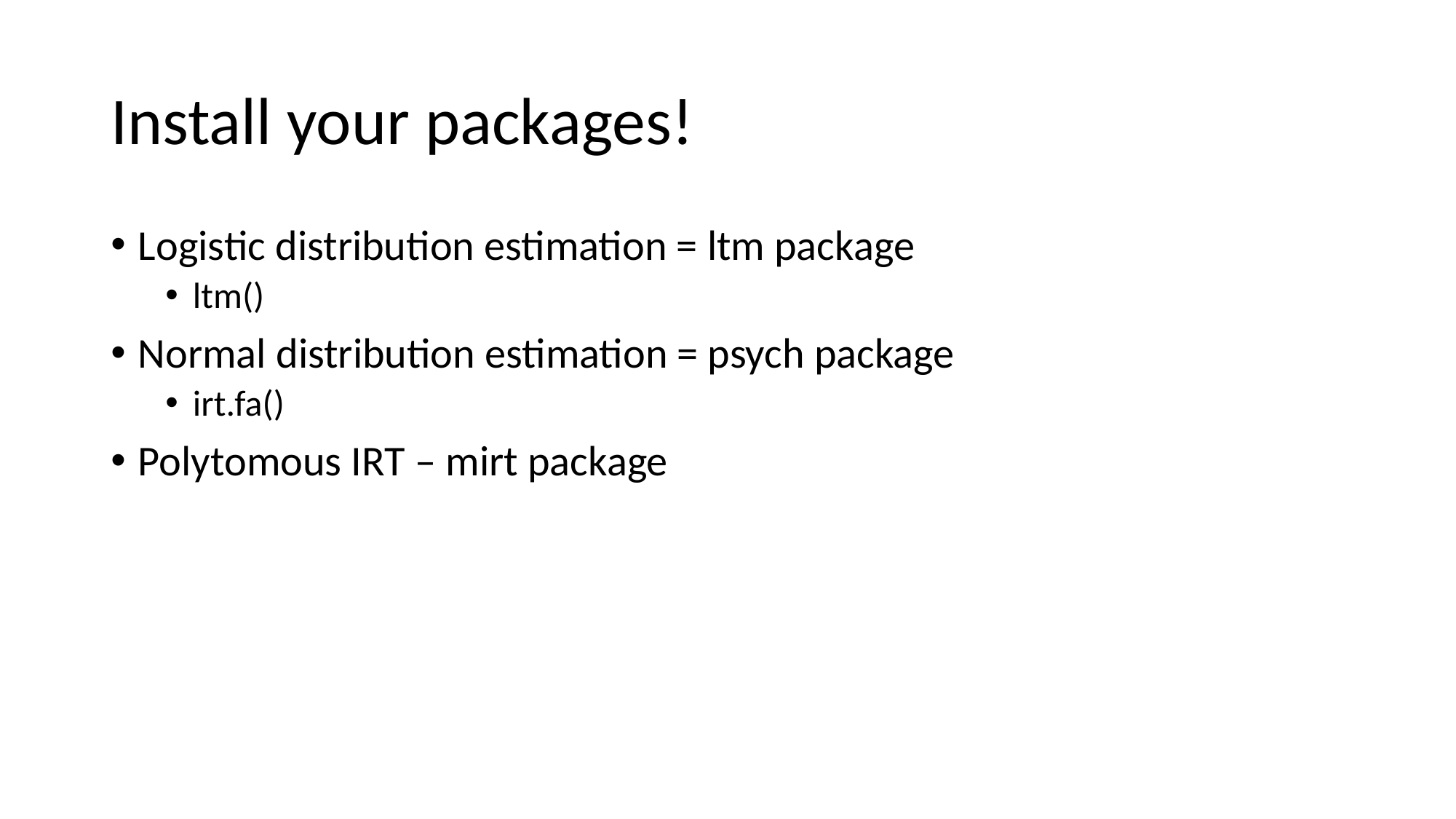

# Install your packages!
Logistic distribution estimation = ltm package
ltm()
Normal distribution estimation = psych package
irt.fa()
Polytomous IRT – mirt package